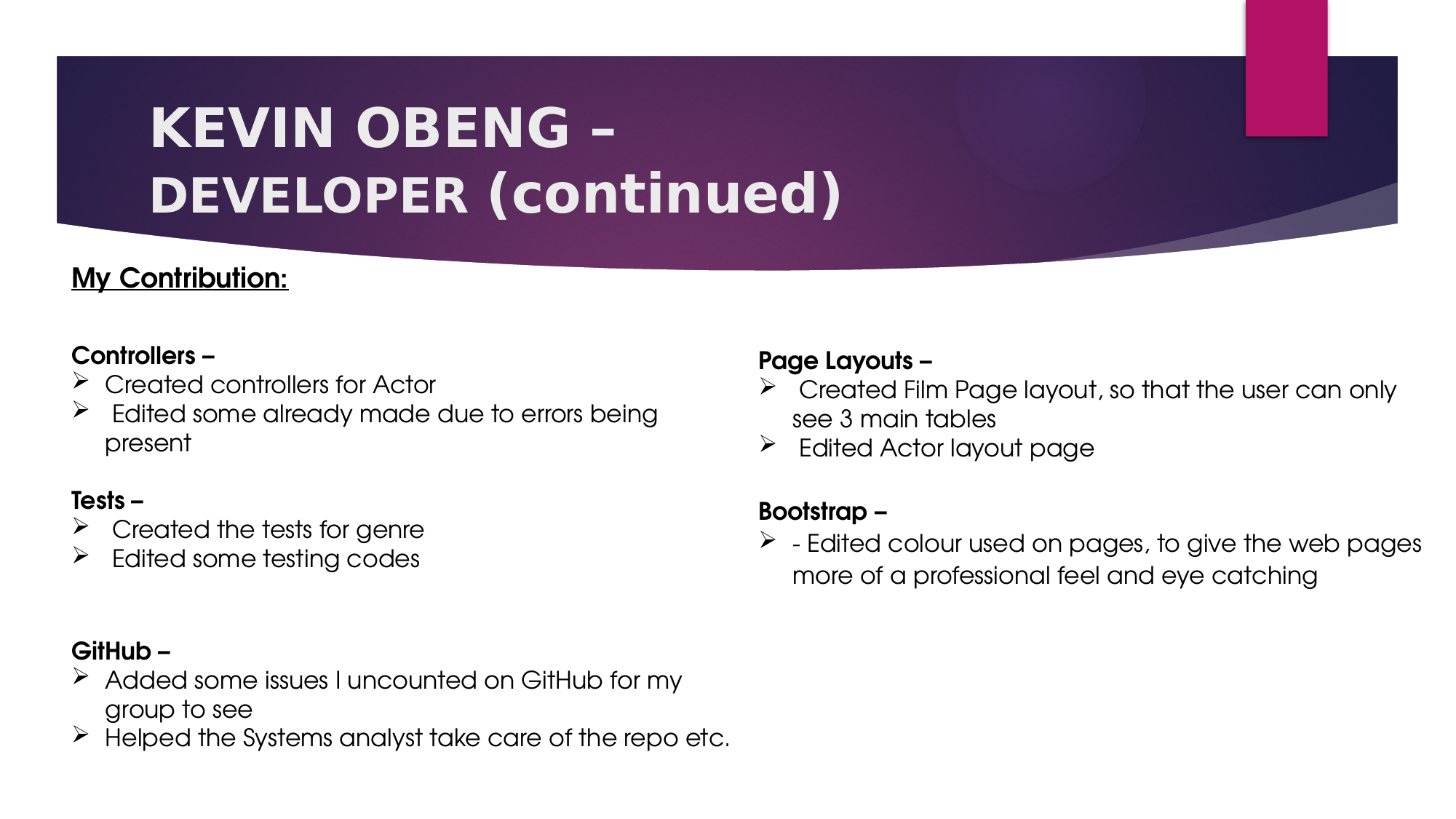

# KEVIN OBENG – DEVELOPER (continued)
My Contribution:
Page Layouts –
 Created Film Page layout, so that the user can only see 3 main tables
 Edited Actor layout page

Bootstrap –
- Edited colour used on pages, to give the web pages more of a professional feel and eye catching
Controllers –
Created controllers for Actor
 Edited some already made due to errors being present

Tests –
 Created the tests for genre
 Edited some testing codes
GitHub –
Added some issues I uncounted on GitHub for my group to see
Helped the Systems analyst take care of the repo etc.